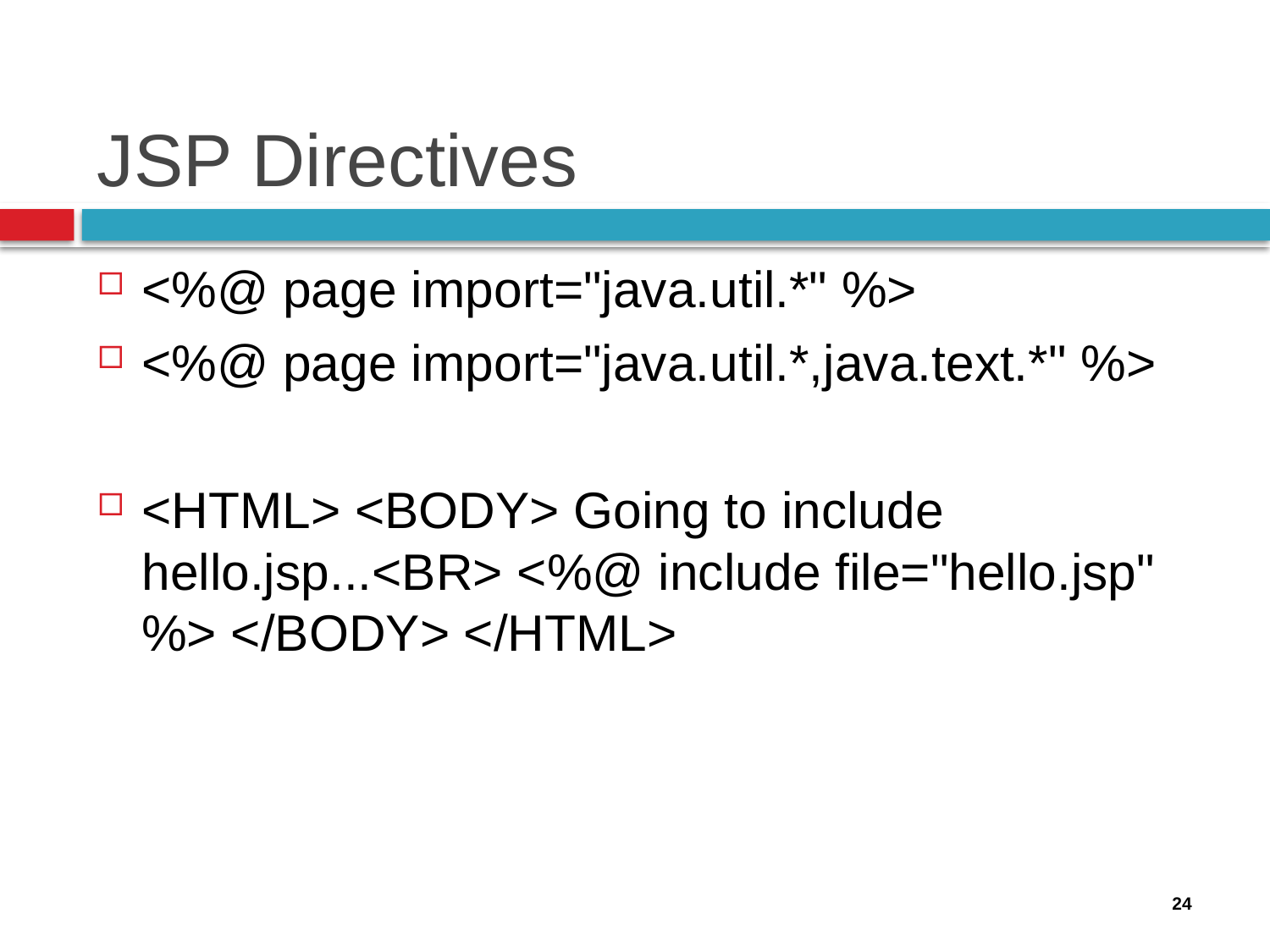

# JSP Directives
<%@ page import="java.util.*" %>
<%@ page import="java.util.*,java.text.*" %>

<HTML> <BODY> Going to include hello.jsp...<BR> <%@ include file="hello.jsp" %> </BODY> </HTML>